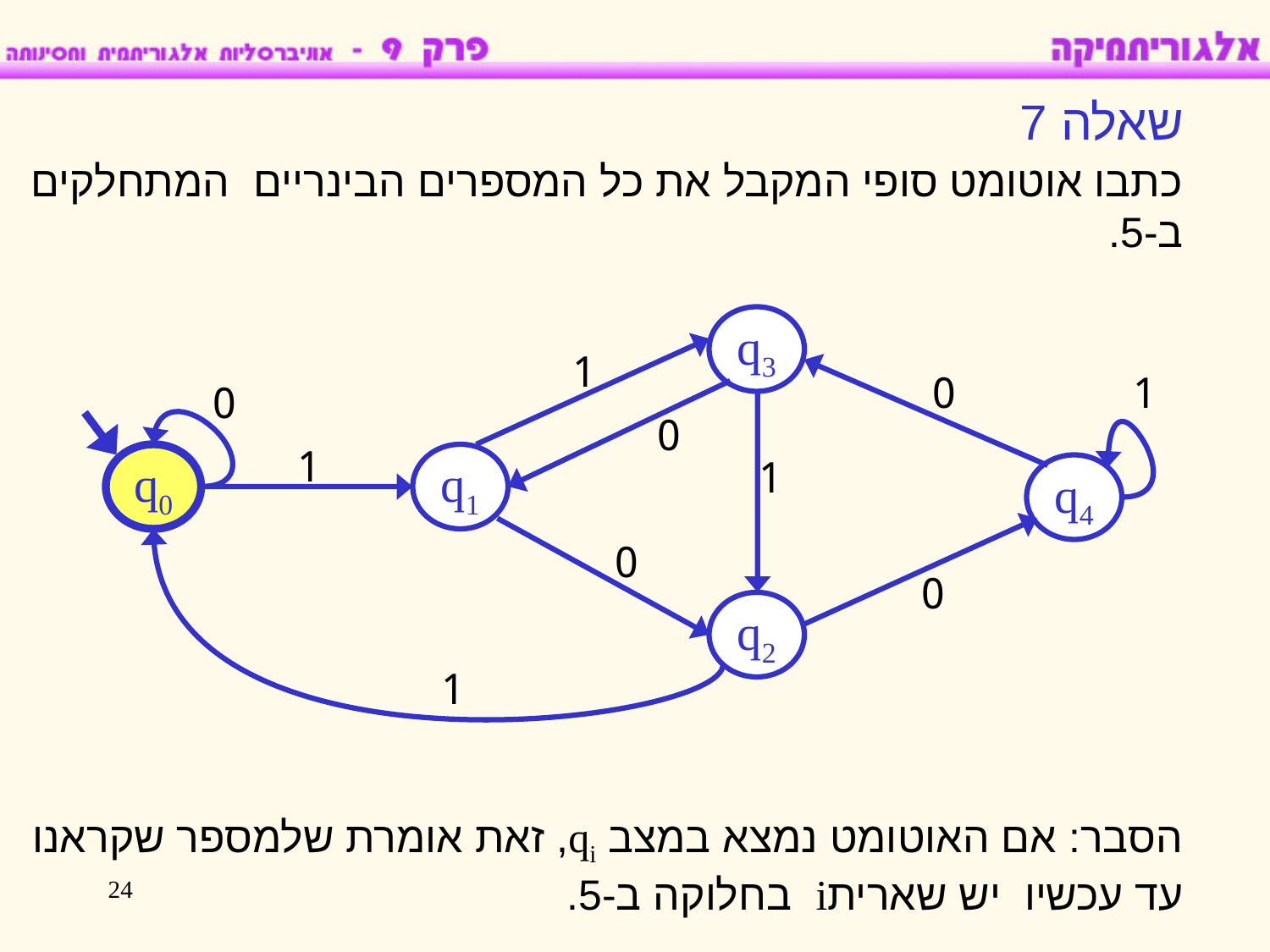

שאלה 7
כתבו אוטומט סופי המקבל את כל המספרים הבינריים  המתחלקים ב-5.
q3

q0
q1
q4
q2

1

0

0
1
0
1

0
1

0
1
הסבר: אם האוטומט נמצא במצב qi, זאת אומרת שלמספר שקראנו עד עכשיו  יש שאריתi  בחלוקה ב-5.
24